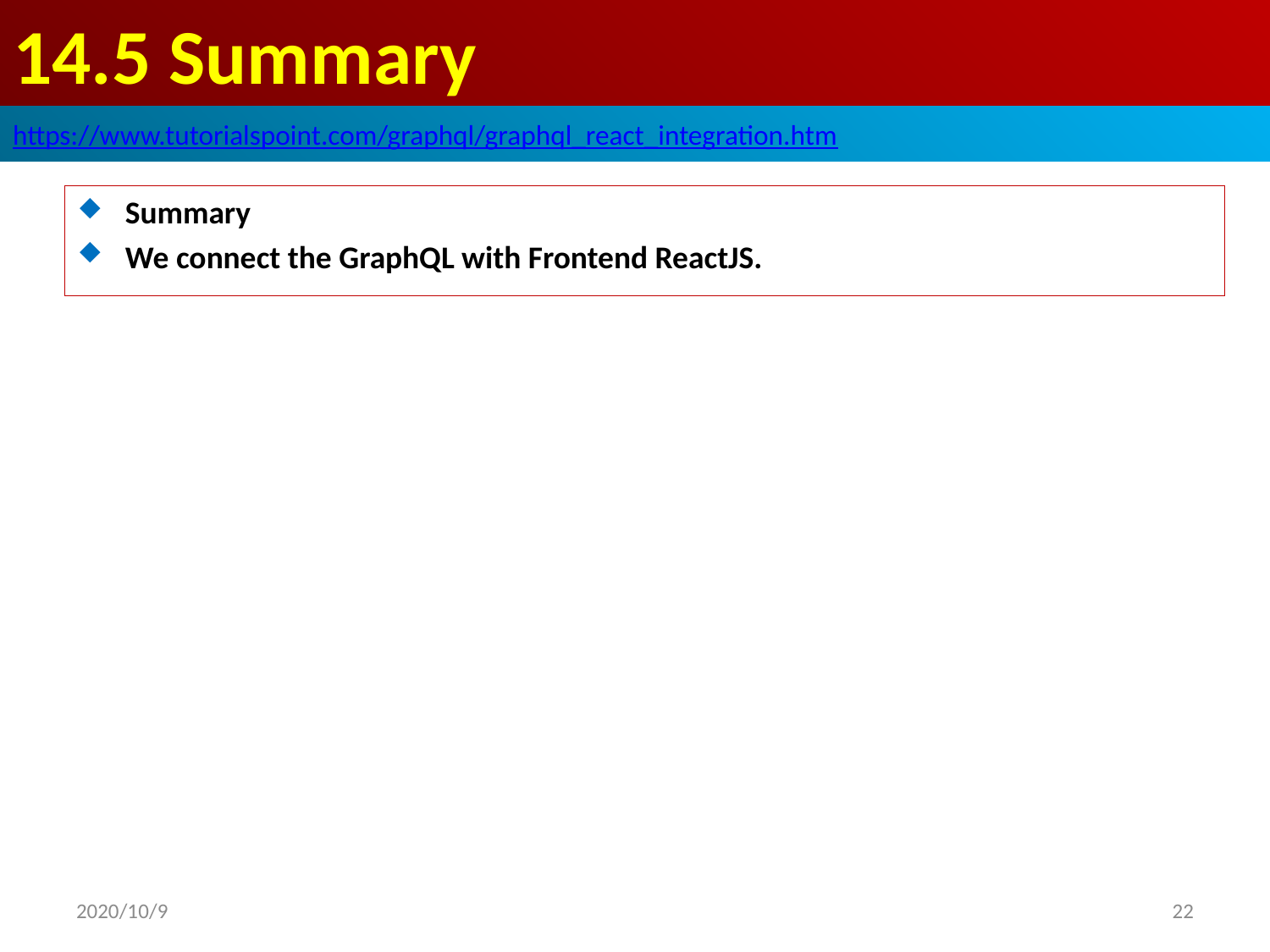

# 14.5 Summary
https://www.tutorialspoint.com/graphql/graphql_react_integration.htm
Summary
We connect the GraphQL with Frontend ReactJS.
2020/10/9
22